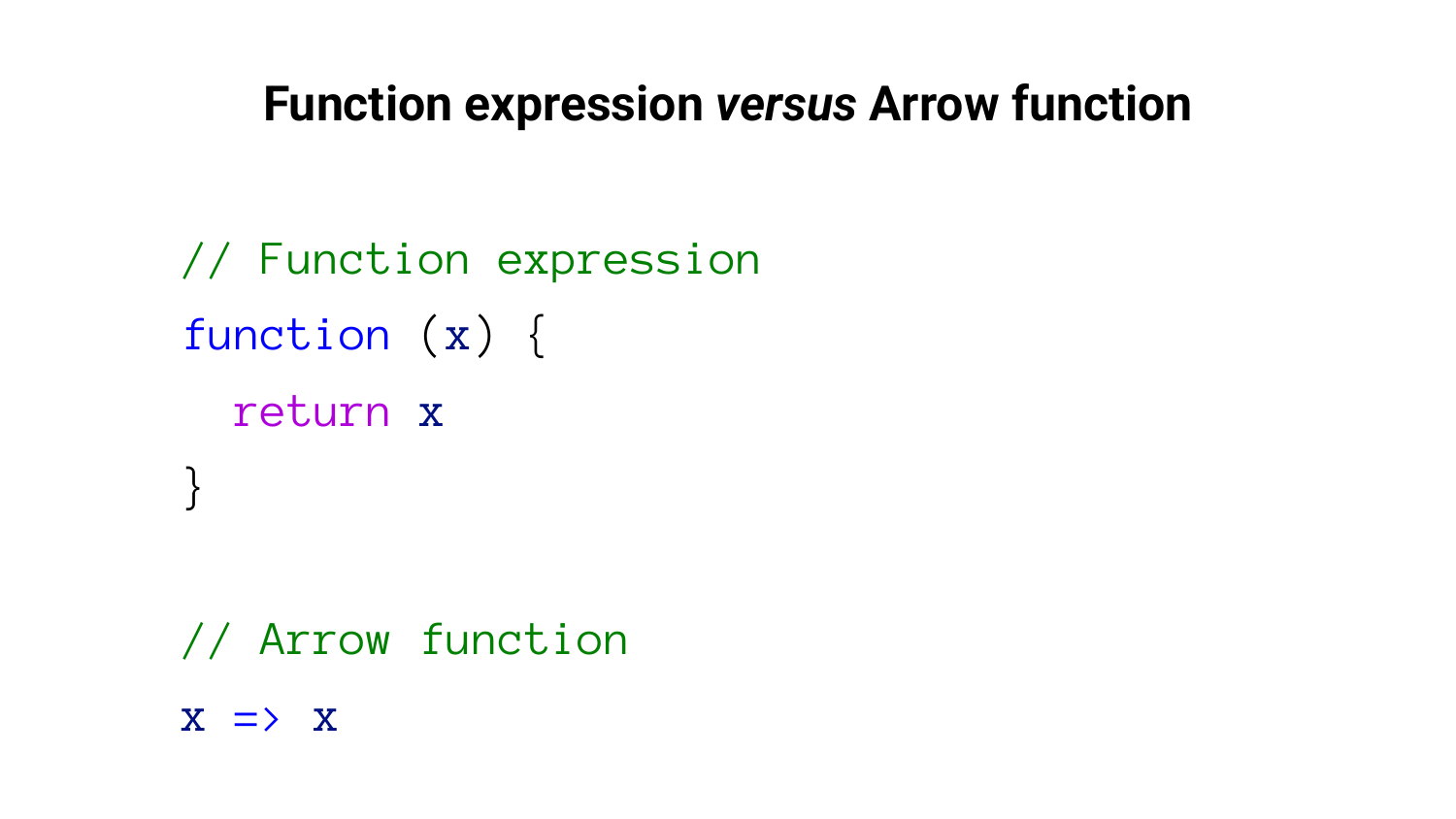

Function expression versus Arrow function
// Function expression
function (x) {
  return x
}

// Arrow function
x => x